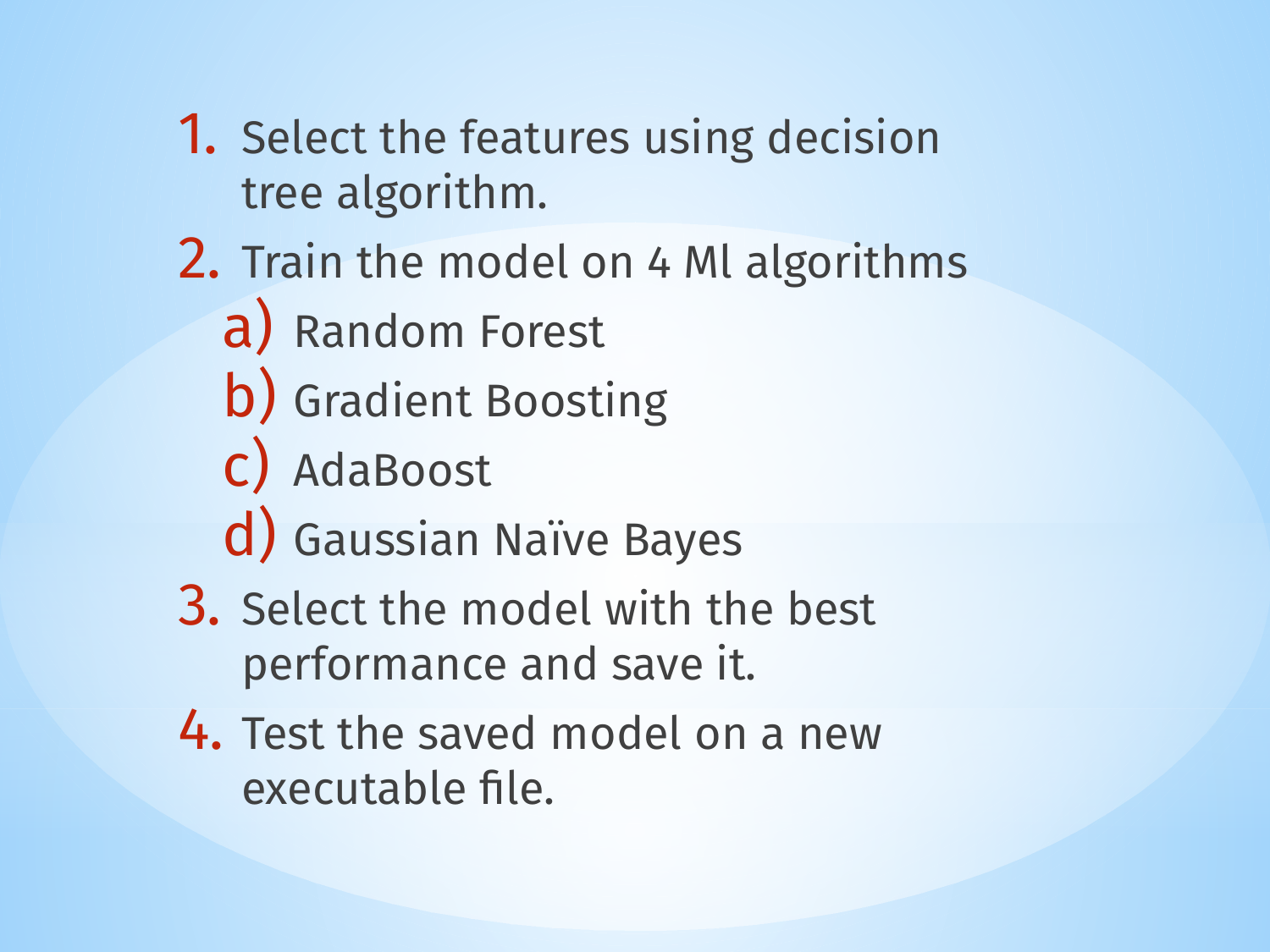

Select the features using decision tree algorithm.
Train the model on 4 Ml algorithms
Random Forest
Gradient Boosting
AdaBoost
Gaussian Naïve Bayes
Select the model with the best performance and save it.
Test the saved model on a new executable file.

#